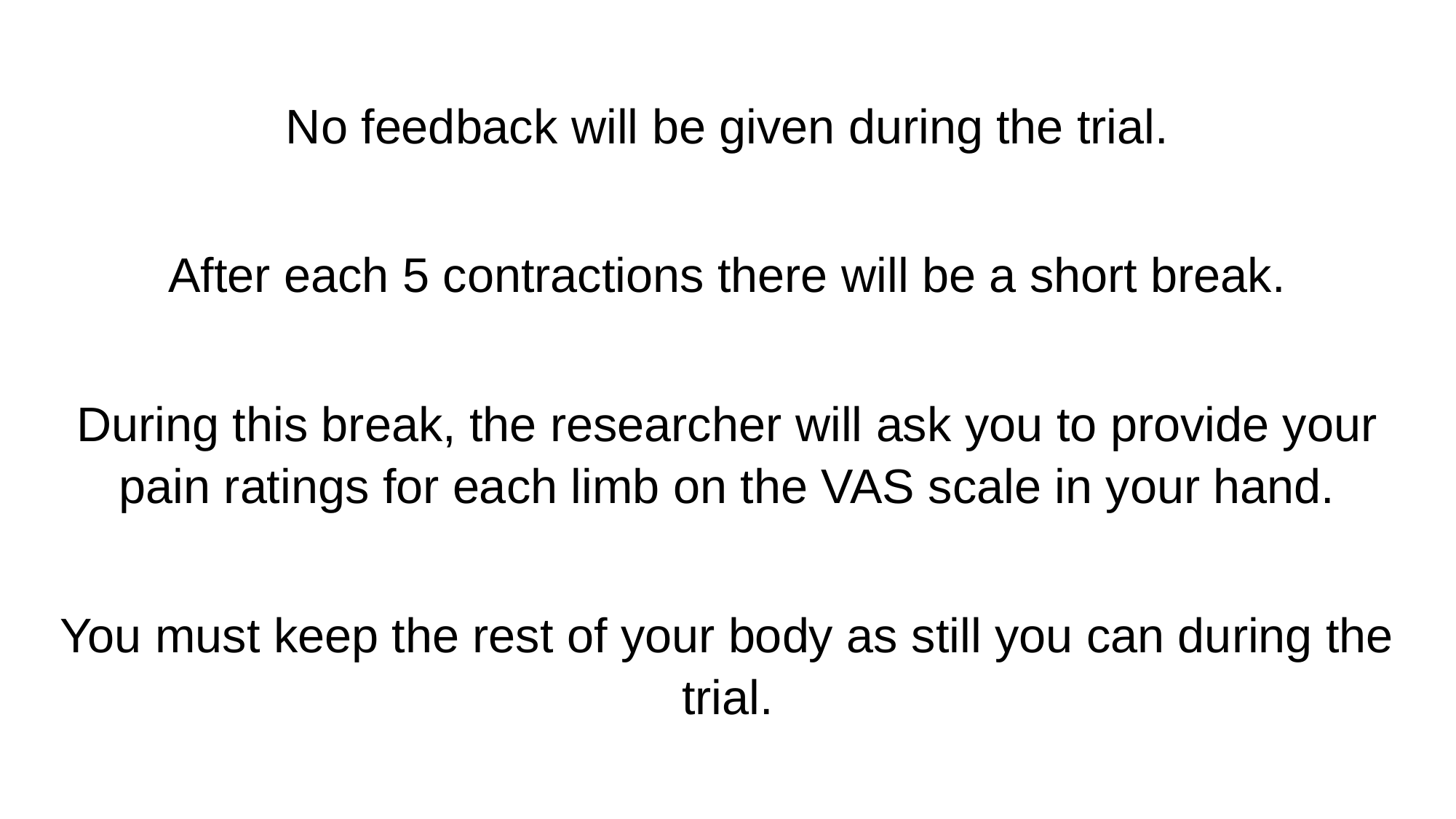

No feedback will be given during the trial.

After each 5 contractions there will be a short break.

During this break, the researcher will ask you to provide your pain ratings for each limb on the VAS scale in your hand.

You must keep the rest of your body as still you can during the trial.